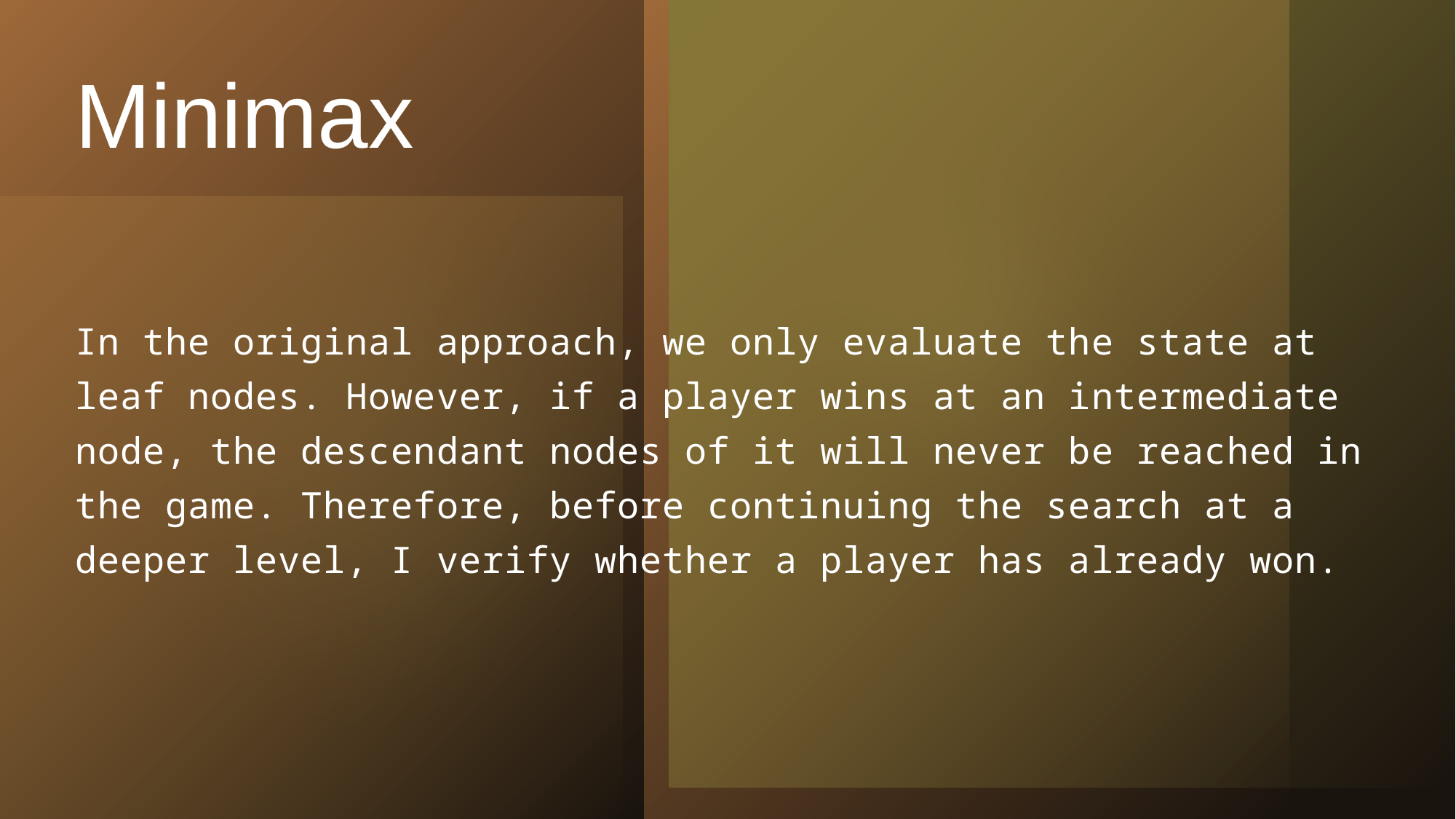

# Minimax
In the original approach, we only evaluate the state at leaf nodes. However, if a player wins at an intermediate node, the descendant nodes of it will never be reached in the game. Therefore, before continuing the search at a deeper level, I verify whether a player has already won.